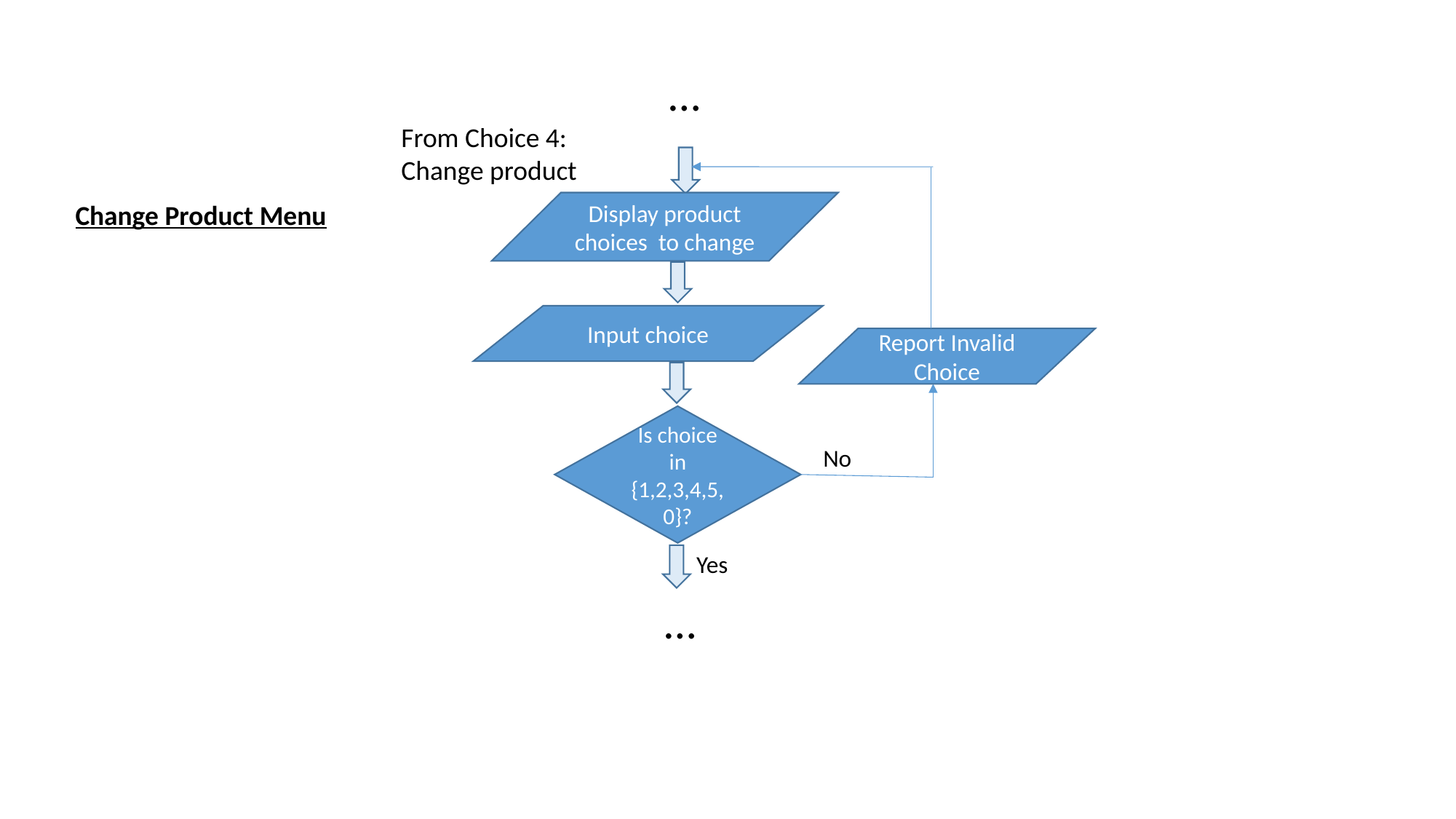

…
From Choice 4: Change product

Change Product Menu
Display product choices  to change

Input choice
Report Invalid Choice

Is choice in {1,2,3,4,5,0}?
No
Yes

 …